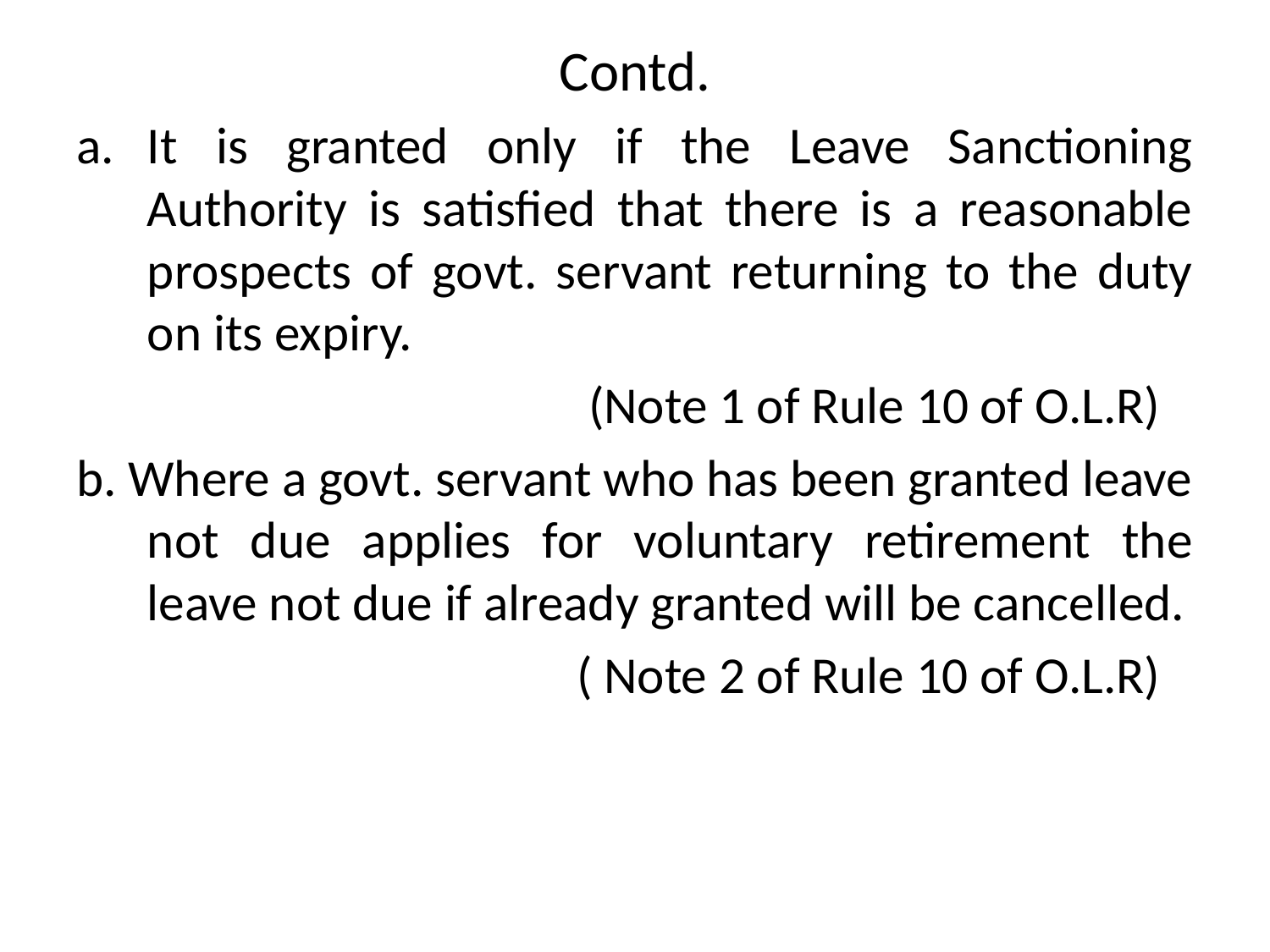

# Contd.
It is granted only if the Leave Sanctioning Authority is satisfied that there is a reasonable prospects of govt. servant returning to the duty on its expiry.
                                            (Note 1 of Rule 10 of O.L.R)
b. Where a govt. servant who has been granted leave not due applies for voluntary retirement the leave not due if already granted will be cancelled.
                                           ( Note 2 of Rule 10 of O.L.R)